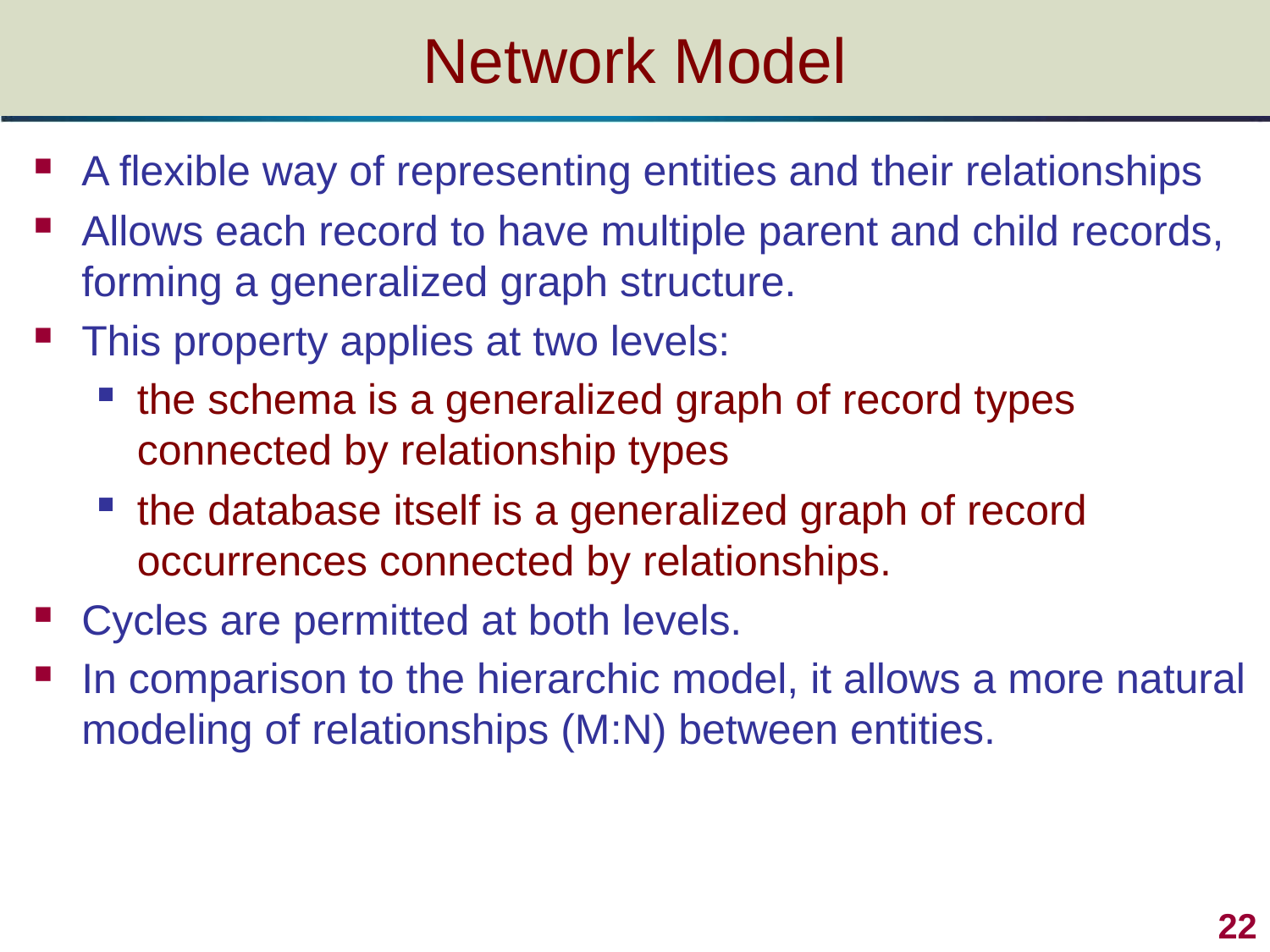

# Network Model
A flexible way of representing entities and their relationships
Allows each record to have multiple parent and child records, forming a generalized graph structure.
This property applies at two levels:
the schema is a generalized graph of record types connected by relationship types
the database itself is a generalized graph of record occurrences connected by relationships.
Cycles are permitted at both levels.
In comparison to the hierarchic model, it allows a more natural modeling of relationships (M:N) between entities.
22